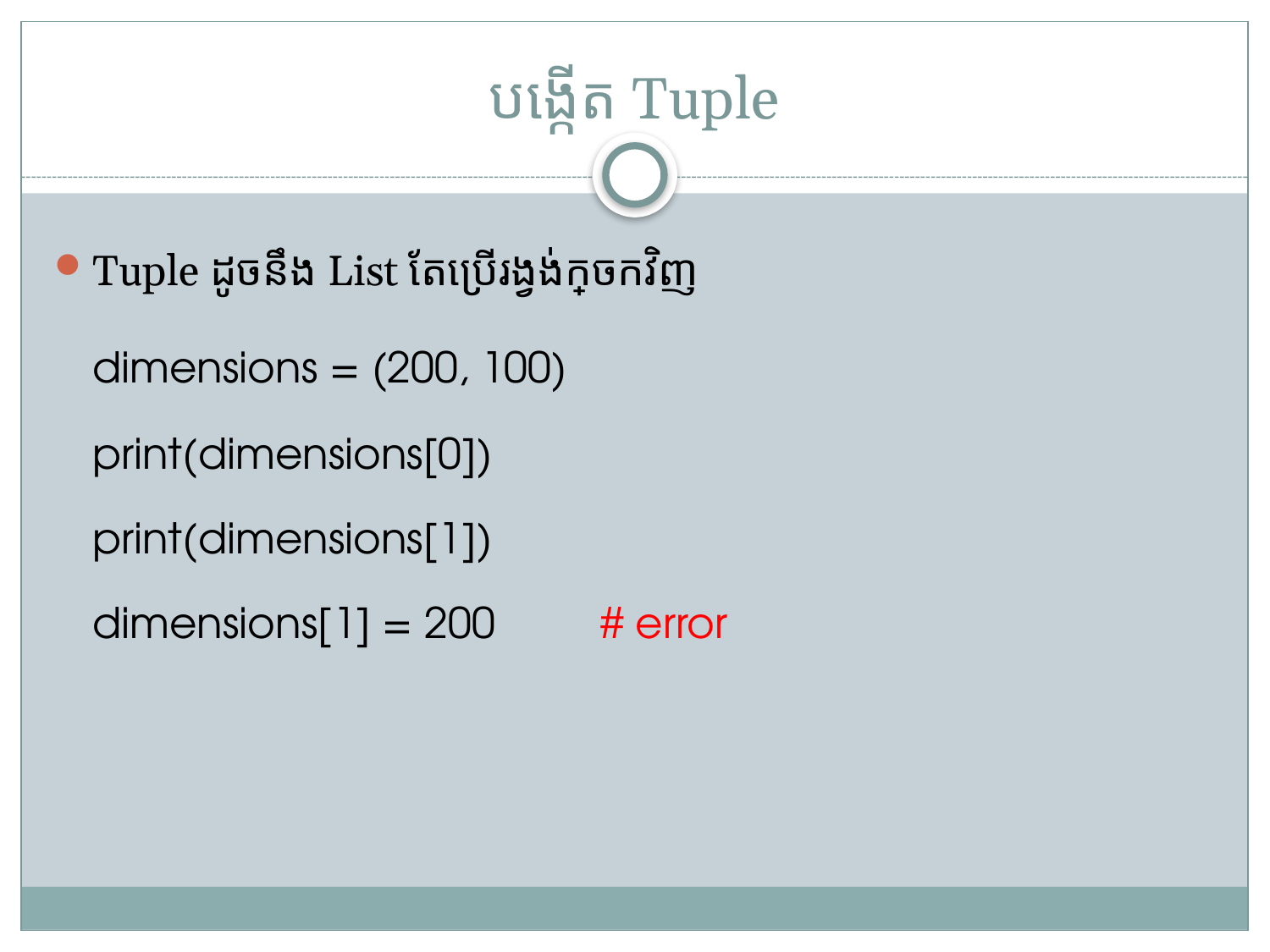

# បង្កើត Tuple
Tuple ដូចនឹង List តែប្រើរង្វង់ក្រចកវិញ
	dimensions = (200, 100)
	print(dimensions[0])
	print(dimensions[1])
	dimensions[1] = 200	# error